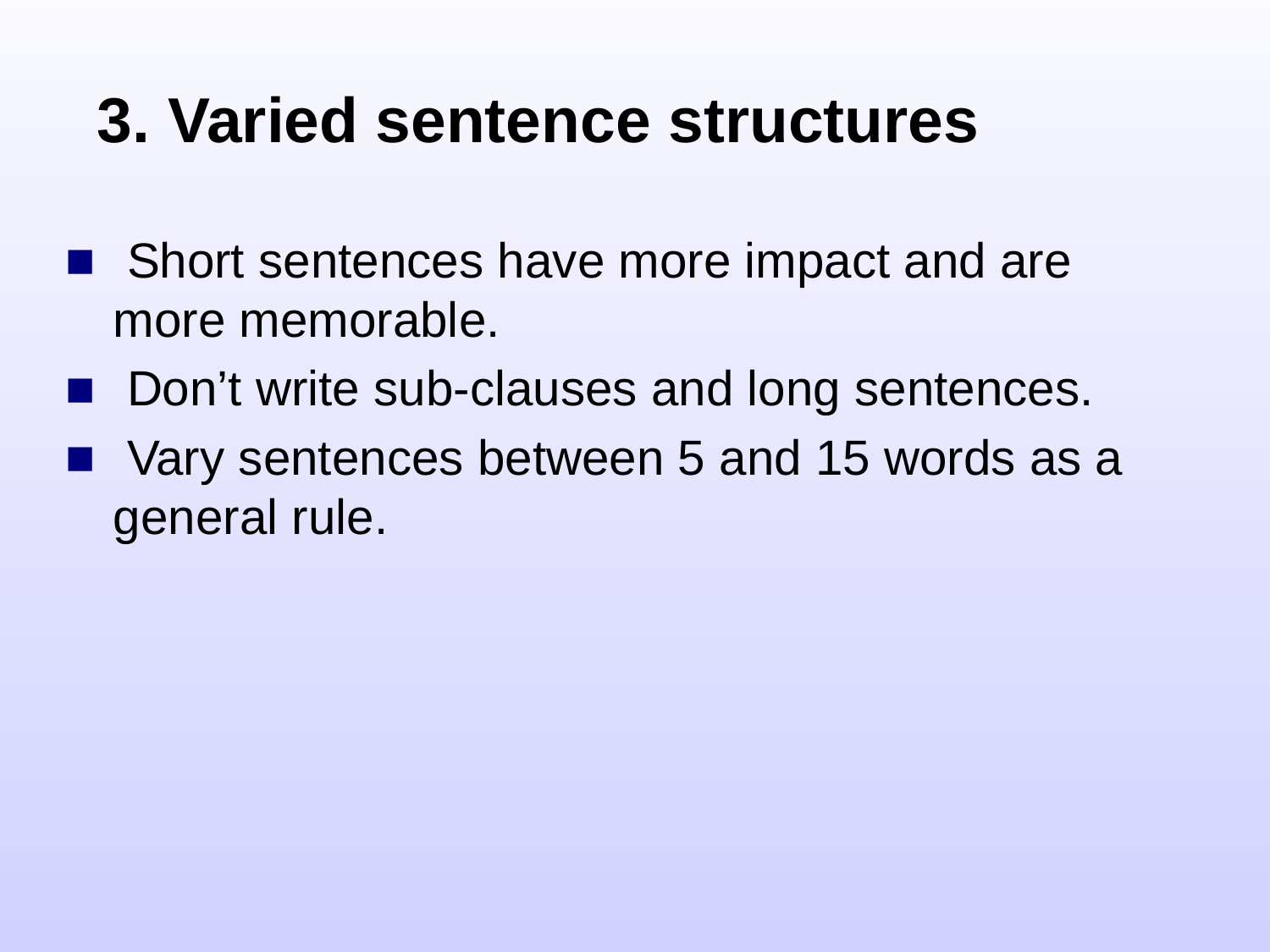

# 3. Varied sentence structures
 Short sentences have more impact and are more memorable.
 Don’t write sub-clauses and long sentences.
 Vary sentences between 5 and 15 words as a general rule.